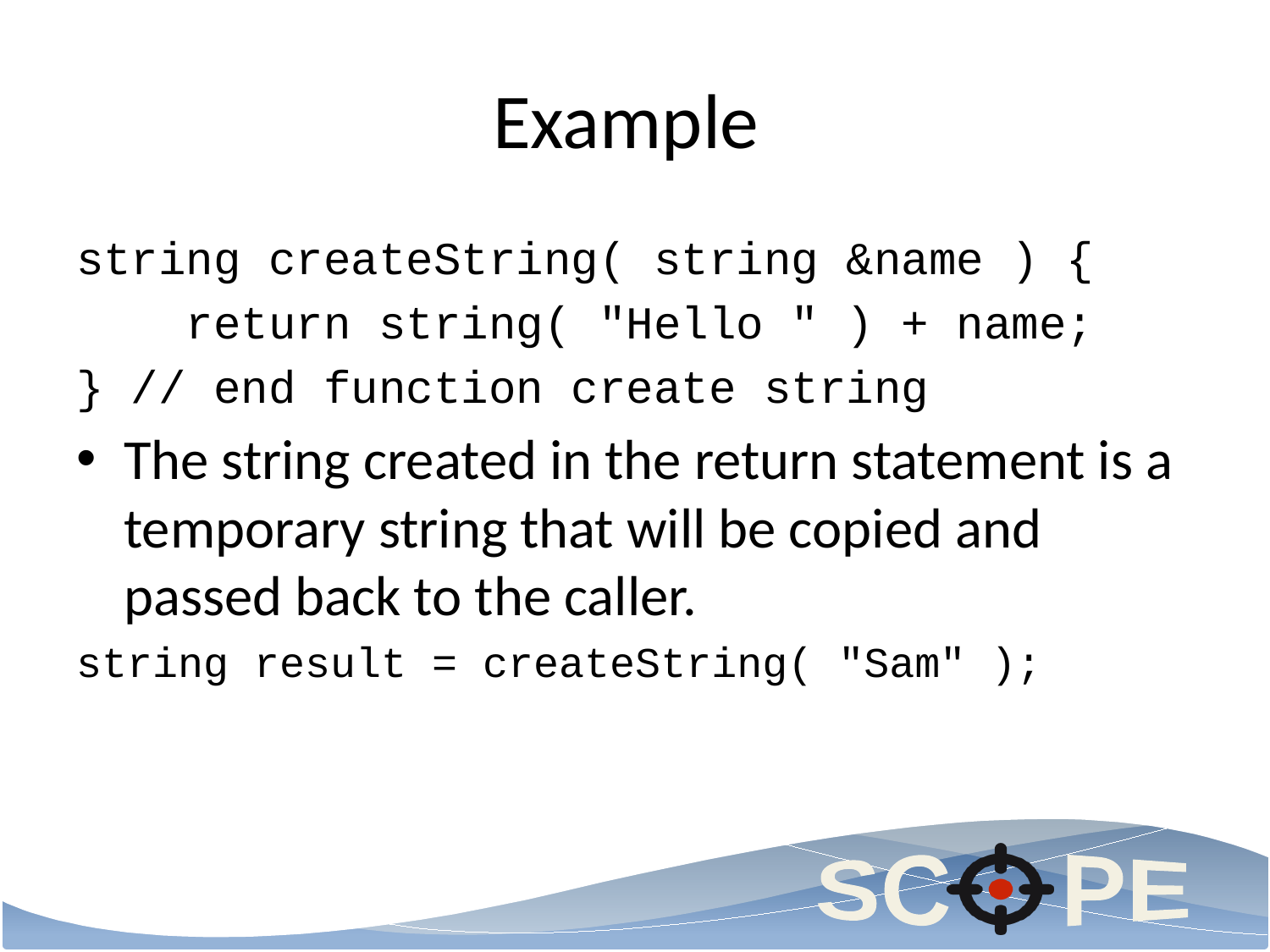

# Example
string createString( string &name ) {
    return string( "Hello " ) + name;
} // end function create string
The string created in the return statement is a temporary string that will be copied and passed back to the caller.
string result = createString( "Sam" );